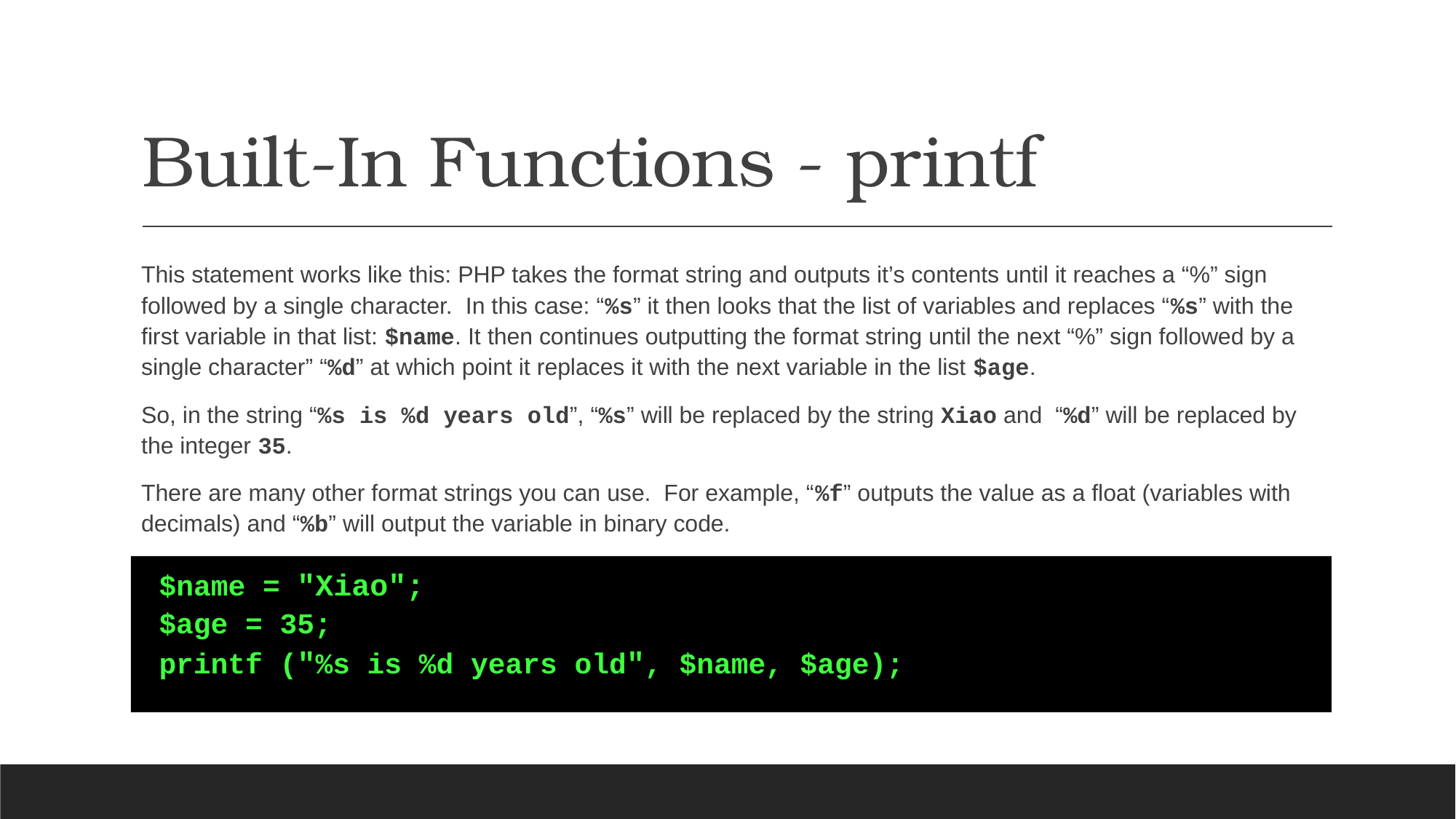

# Built-In Functions - printf
This statement works like this: PHP takes the format string and outputs it’s contents until it reaches a “%” sign followed by a single character.  In this case: “%s” it then looks that the list of variables and replaces “%s” with the first variable in that list: $name. It then continues outputting the format string until the next “%” sign followed by a single character” “%d” at which point it replaces it with the next variable in the list $age.
So, in the string “%s is %d years old”, “%s” will be replaced by the string Xiao and  “%d” will be replaced by the integer 35.
There are many other format strings you can use.  For example, “%f” outputs the value as a float (variables with decimals) and “%b” will output the variable in binary code.
 $name = "Xiao";
 $age = 35;
 printf ("%s is %d years old", $name, $age);